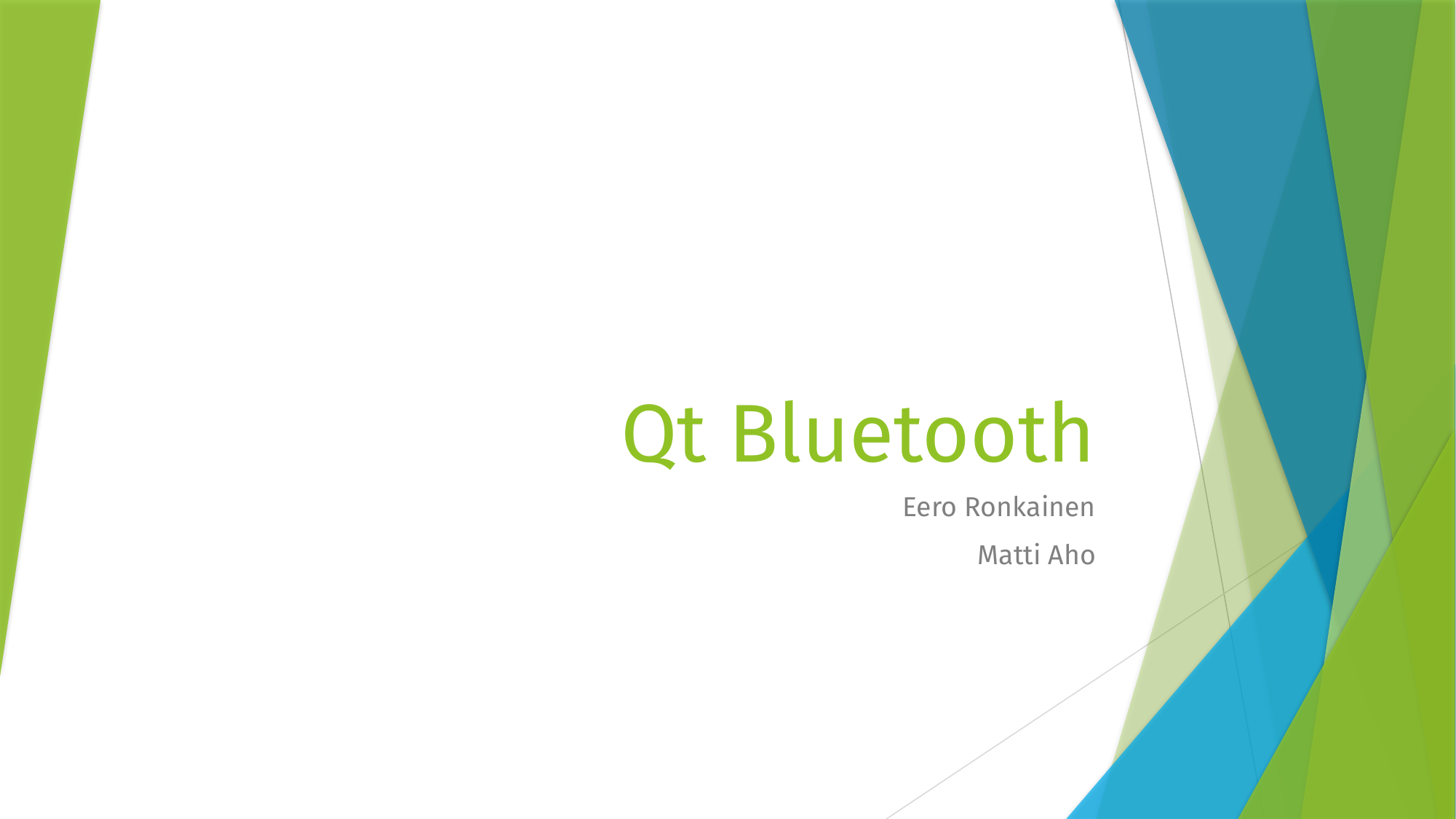

# Qt Bluetooth
Eero Ronkainen
Matti Aho